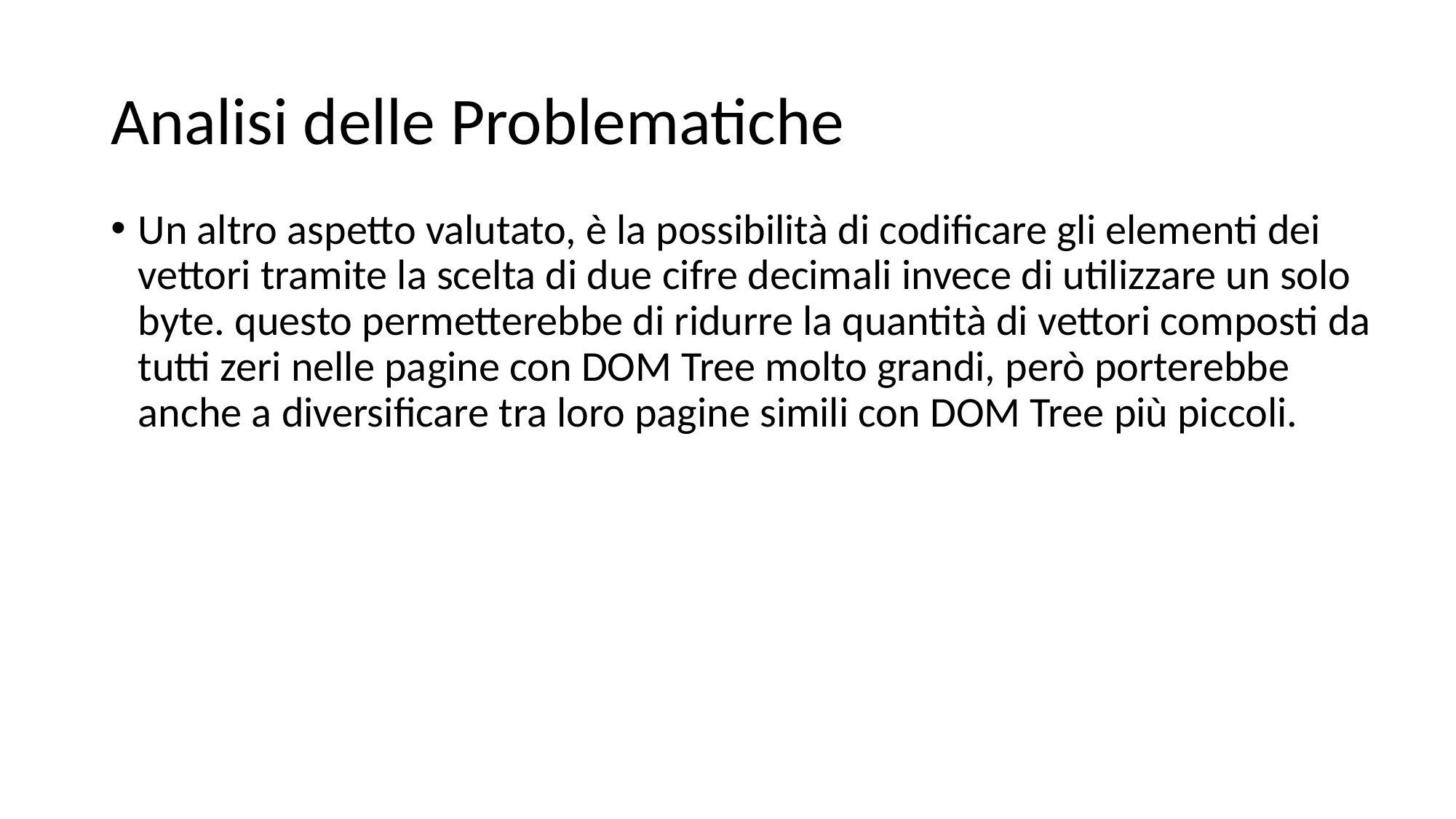

# Analisi delle Problematiche
Un altro aspetto valutato, è la possibilità di codificare gli elementi dei vettori tramite la scelta di due cifre decimali invece di utilizzare un solo byte. questo permetterebbe di ridurre la quantità di vettori composti da tutti zeri nelle pagine con DOM Tree molto grandi, però porterebbe anche a diversificare tra loro pagine simili con DOM Tree più piccoli.